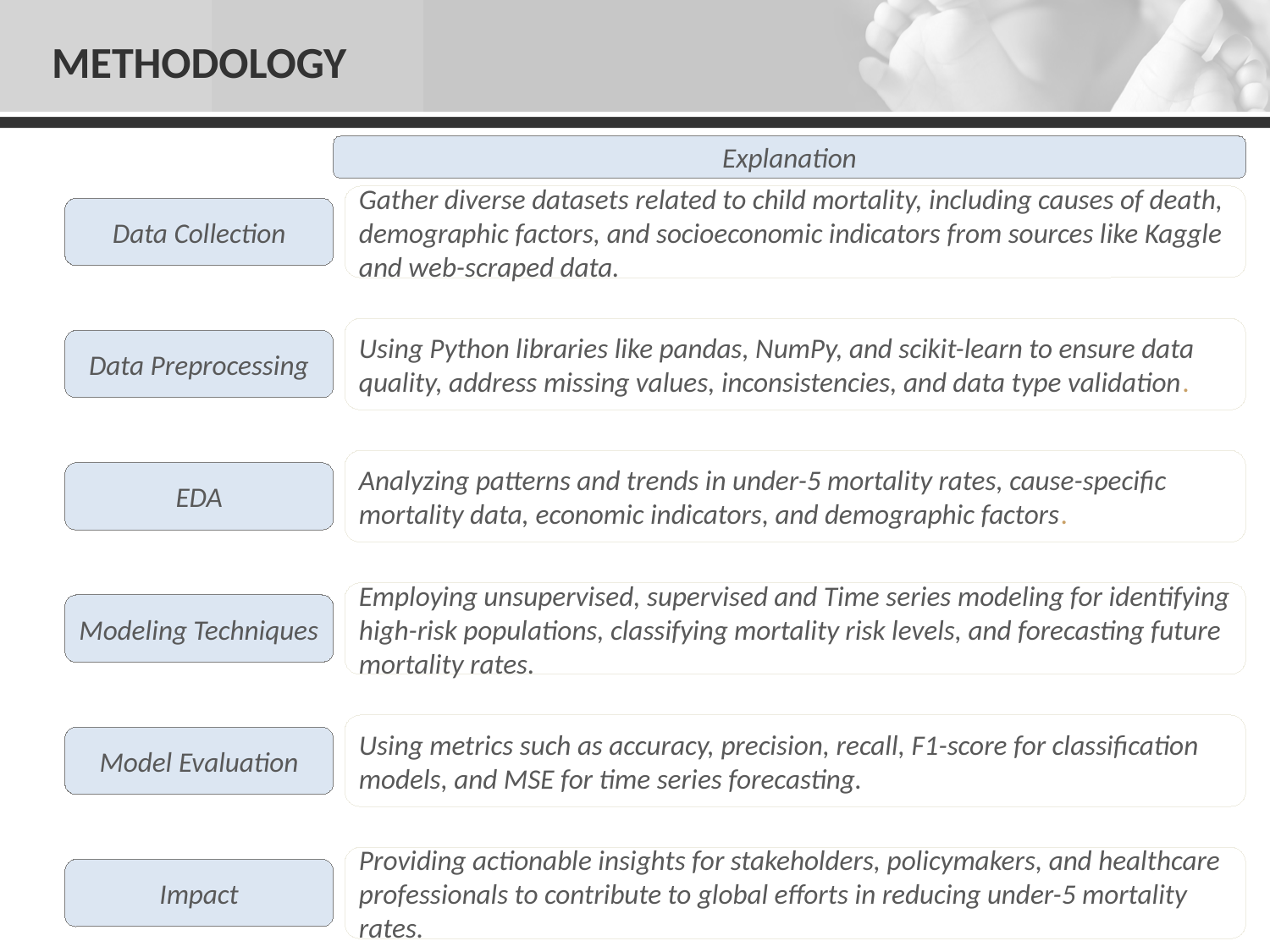

# METHODOLOGY
Explanation
Gather diverse datasets related to child mortality, including causes of death, demographic factors, and socioeconomic indicators from sources like Kaggle and web-scraped data.
Data Collection
Using Python libraries like pandas, NumPy, and scikit-learn to ensure data quality, address missing values, inconsistencies, and data type validation.
Data Preprocessing
Analyzing patterns and trends in under-5 mortality rates, cause-specific mortality data, economic indicators, and demographic factors.
EDA
Employing unsupervised, supervised and Time series modeling for identifying high-risk populations, classifying mortality risk levels, and forecasting future mortality rates.
Modeling Techniques
Using metrics such as accuracy, precision, recall, F1-score for classification models, and MSE for time series forecasting.
Model Evaluation
Providing actionable insights for stakeholders, policymakers, and healthcare professionals to contribute to global efforts in reducing under-5 mortality rates.
Impact